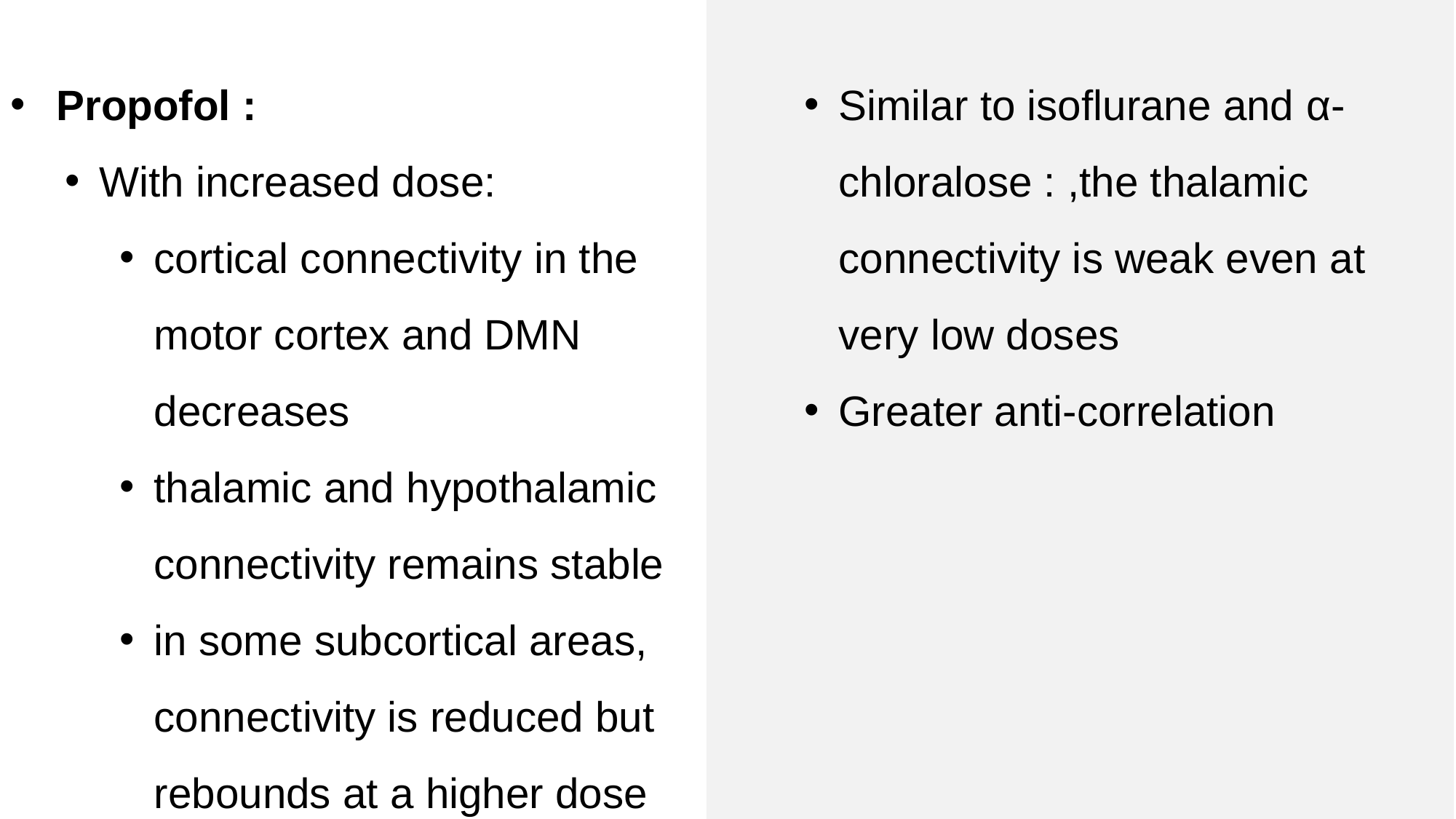

Propofol :
With increased dose:
cortical connectivity in the motor cortex and DMN decreases
thalamic and hypothalamic connectivity remains stable
in some subcortical areas, connectivity is reduced but rebounds at a higher dose
Similar to isoflurane and α-chloralose : ,the thalamic connectivity is weak even at very low doses
Greater anti-correlation